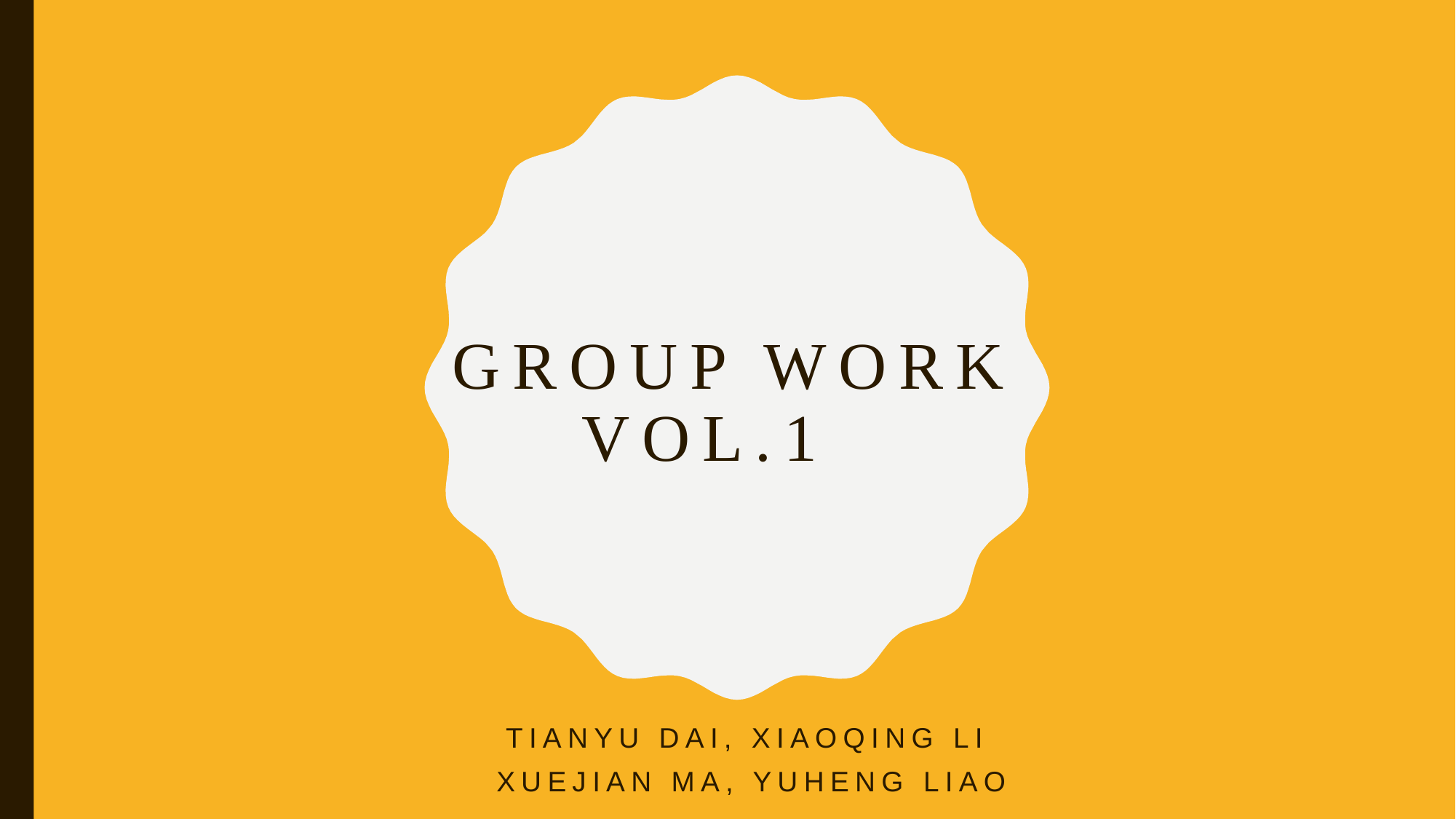

# Group Work vol.1
Tianyu Dai, xiaoqing li
 xuejian ma, Yuheng liao